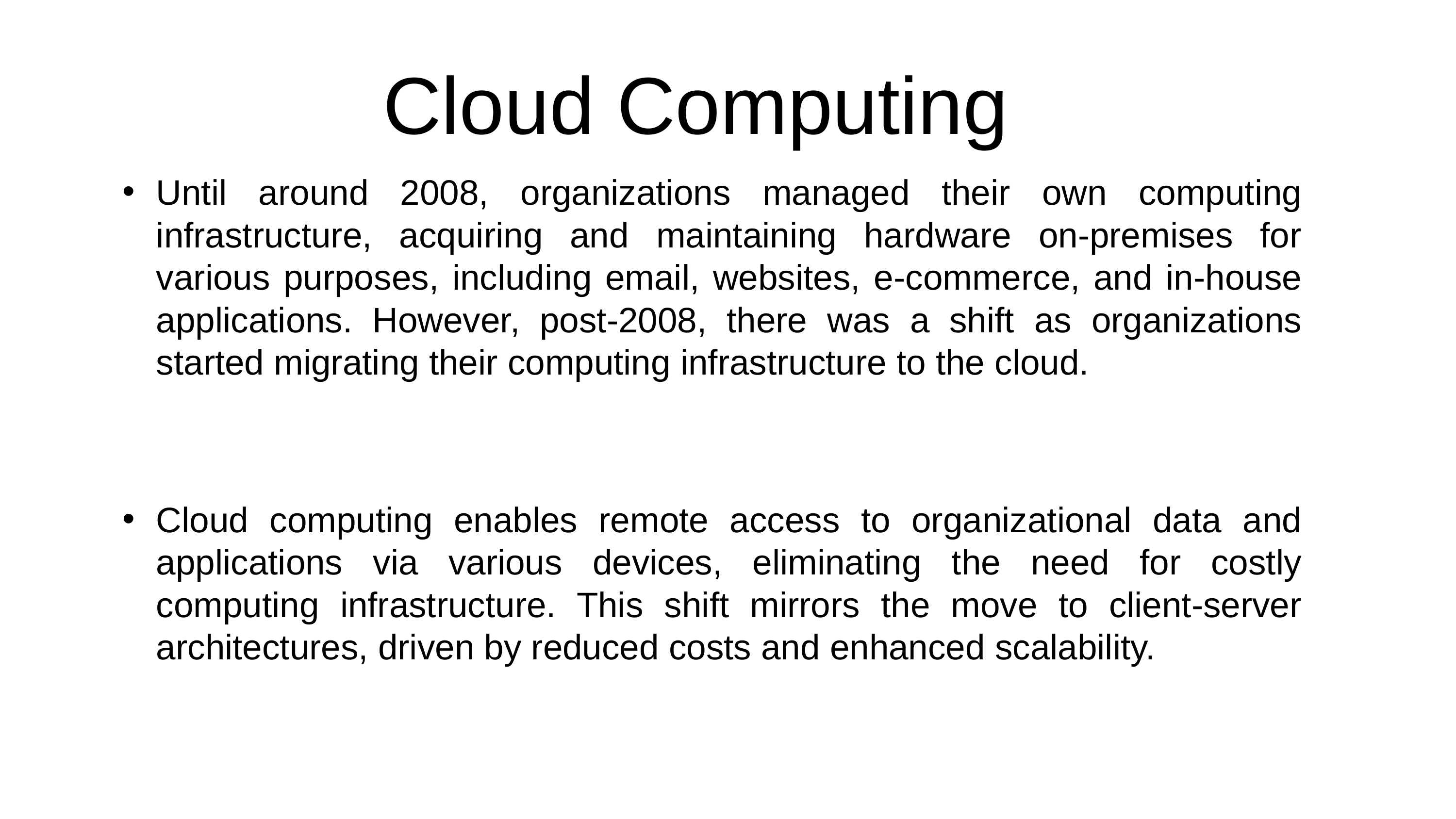

Cloud Computing
Until around 2008, organizations managed their own computing infrastructure, acquiring and maintaining hardware on-premises for various purposes, including email, websites, e-commerce, and in-house applications. However, post-2008, there was a shift as organizations started migrating their computing infrastructure to the cloud.
Cloud computing enables remote access to organizational data and applications via various devices, eliminating the need for costly computing infrastructure. This shift mirrors the move to client-server architectures, driven by reduced costs and enhanced scalability.